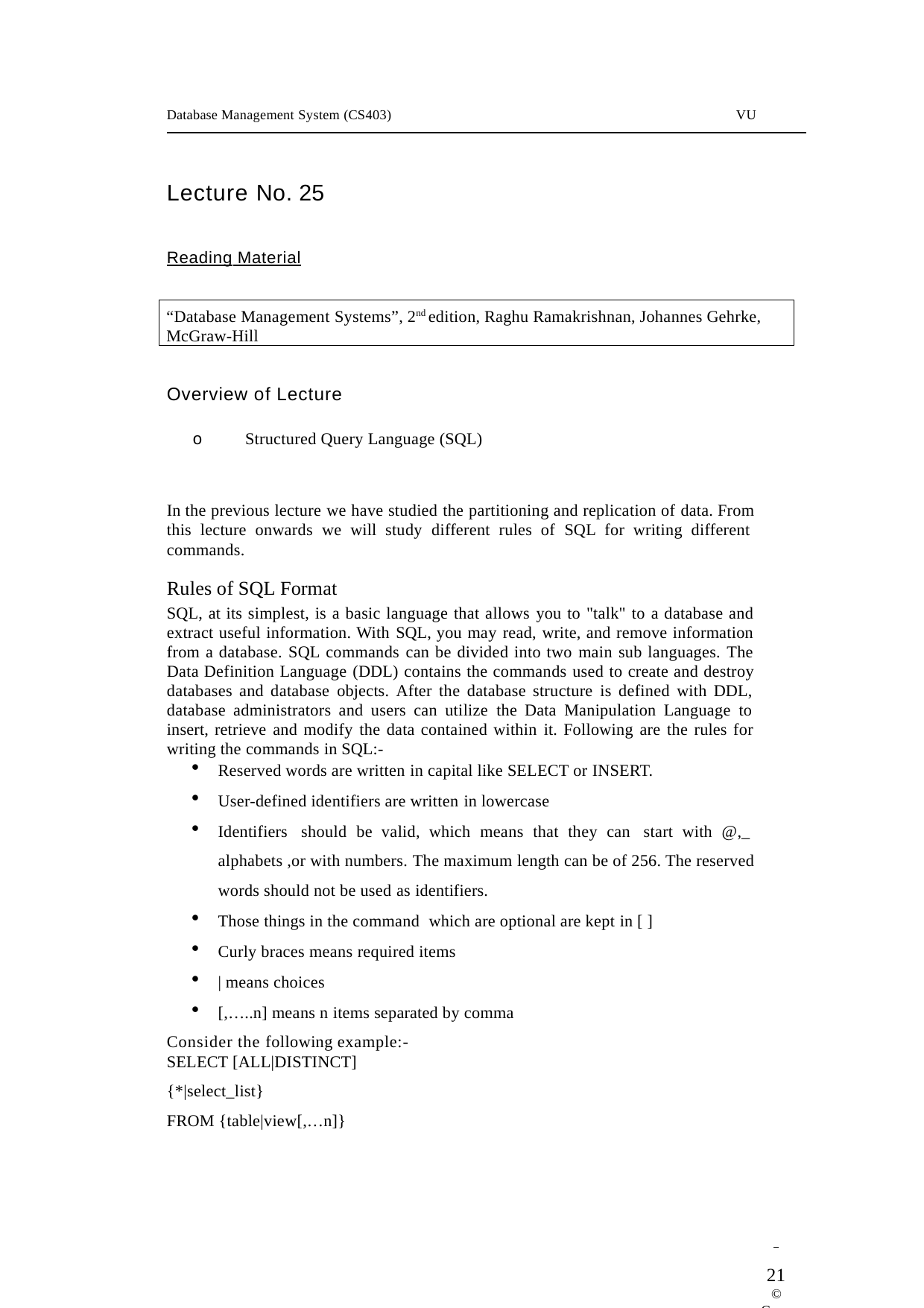

Database Management System (CS403)
VU

Lecture No. 25

Reading Material
“Database Management Systems”, 2nd edition, Raghu Ramakrishnan, Johannes Gehrke,  McGraw-Hill
Overview of Lecture

o	Structured Query Language (SQL)

In the previous lecture we have studied the partitioning and replication of data. From  this lecture onwards we will study different rules of SQL for writing different  commands.

Rules of SQL Format
SQL, at its simplest, is a basic language that allows you to "talk" to a database and  extract useful information. With SQL, you may read, write, and remove information  from a database. SQL commands can be divided into two main sub languages. The  Data Definition Language (DDL) contains the commands used to create and destroy  databases and database objects. After the database structure is defined with DDL,  database administrators and users can utilize the Data Manipulation Language to  insert, retrieve and modify the data contained within it. Following are the rules for  writing the commands in SQL:-
Reserved words are written in capital like SELECT or INSERT.
User-defined identifiers are written in lowercase
Identifiers should be valid, which means that they can start with @,_  alphabets ,or with numbers. The maximum length can be of 256. The reserved  words should not be used as identifiers.
Those things in the command  which are optional are kept in [ ]
Curly braces means required items
| means choices
[,…..n] means n items separated by comma
Consider the following example:-
SELECT [ALL|DISTINCT]
{*|select_list}
FROM {table|view[,…n]}
 	21
© Copyright Virtual University of Pakistan